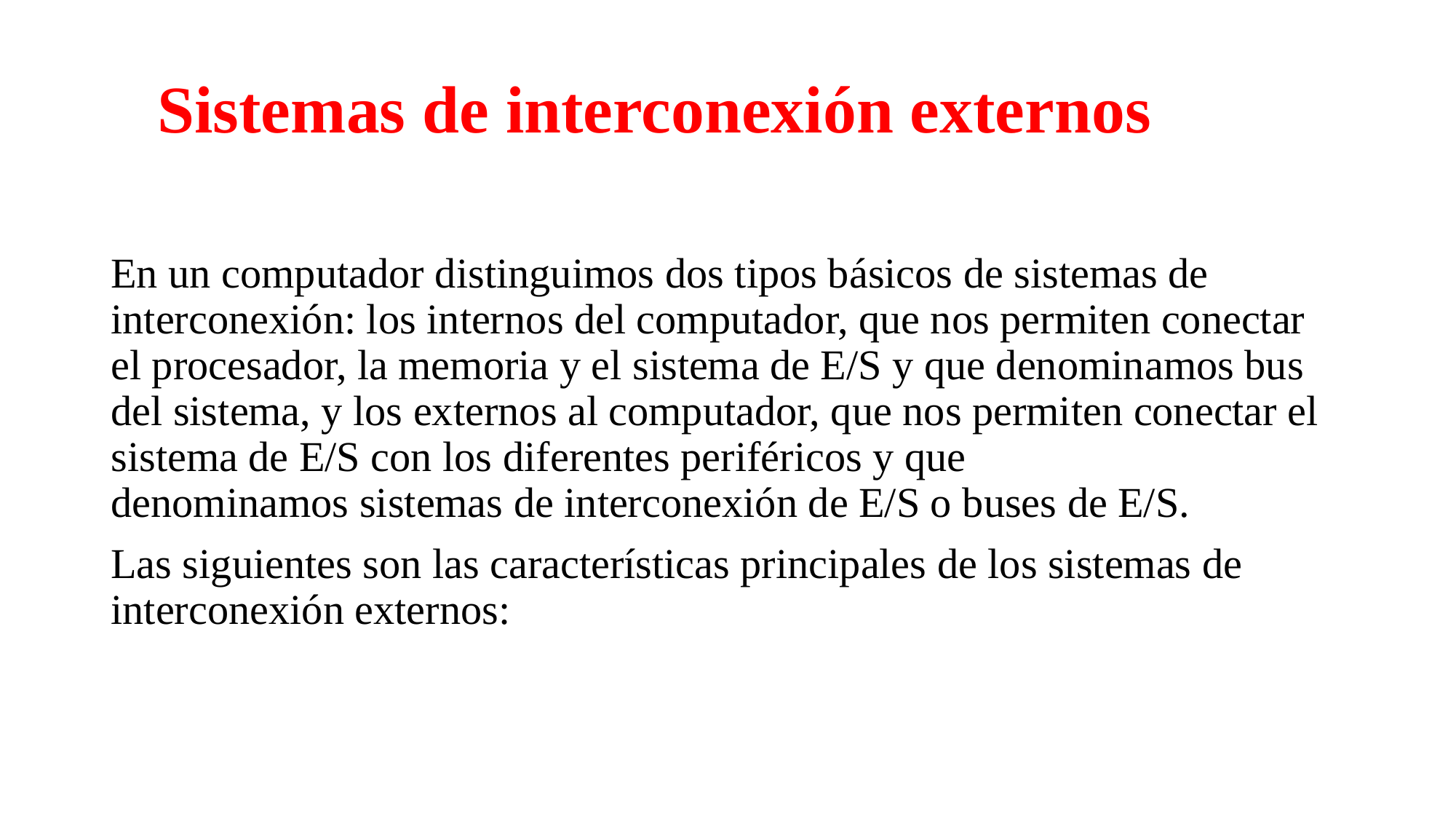

# Sistemas de interconexión externos
En un computador distinguimos dos tipos básicos de sistemas de interconexión: los internos del computador, que nos permiten conectar el procesador, la memoria y el sistema de E/S y que denominamos bus del sistema, y los externos al computador, que nos permiten conectar el sistema de E/S con los diferentes periféricos y que denominamos sistemas de interconexión de E/S o buses de E/S.
Las siguientes son las características principales de los sistemas de interconexión externos: